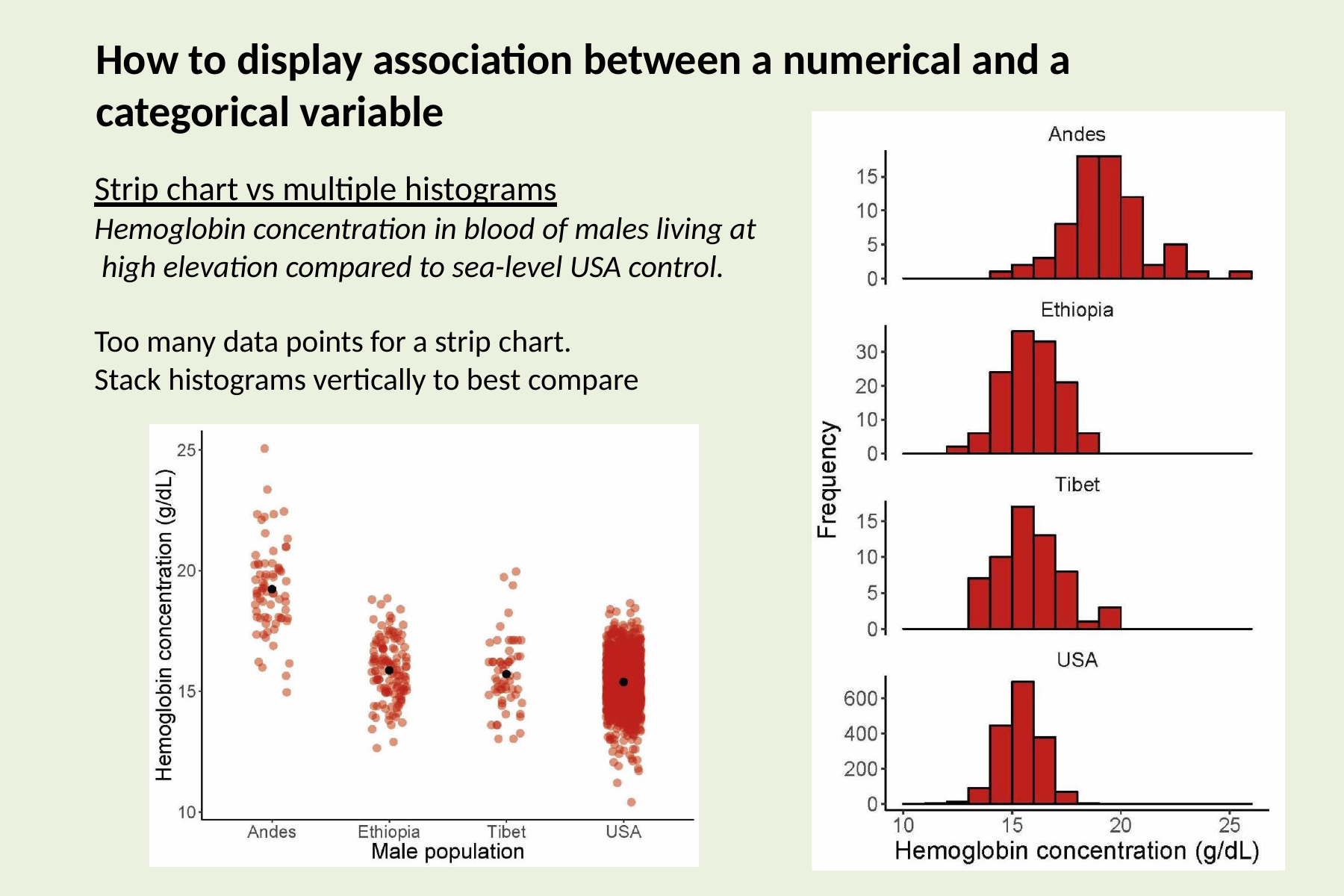

# How to display association between a numerical and a categorical variable

Strip chart vs multiple histograms
Hemoglobin concentration in blood of males living at  high elevation compared to sea-level USA control.

Too many data points for a strip chart.  Stack histograms vertically to best compare